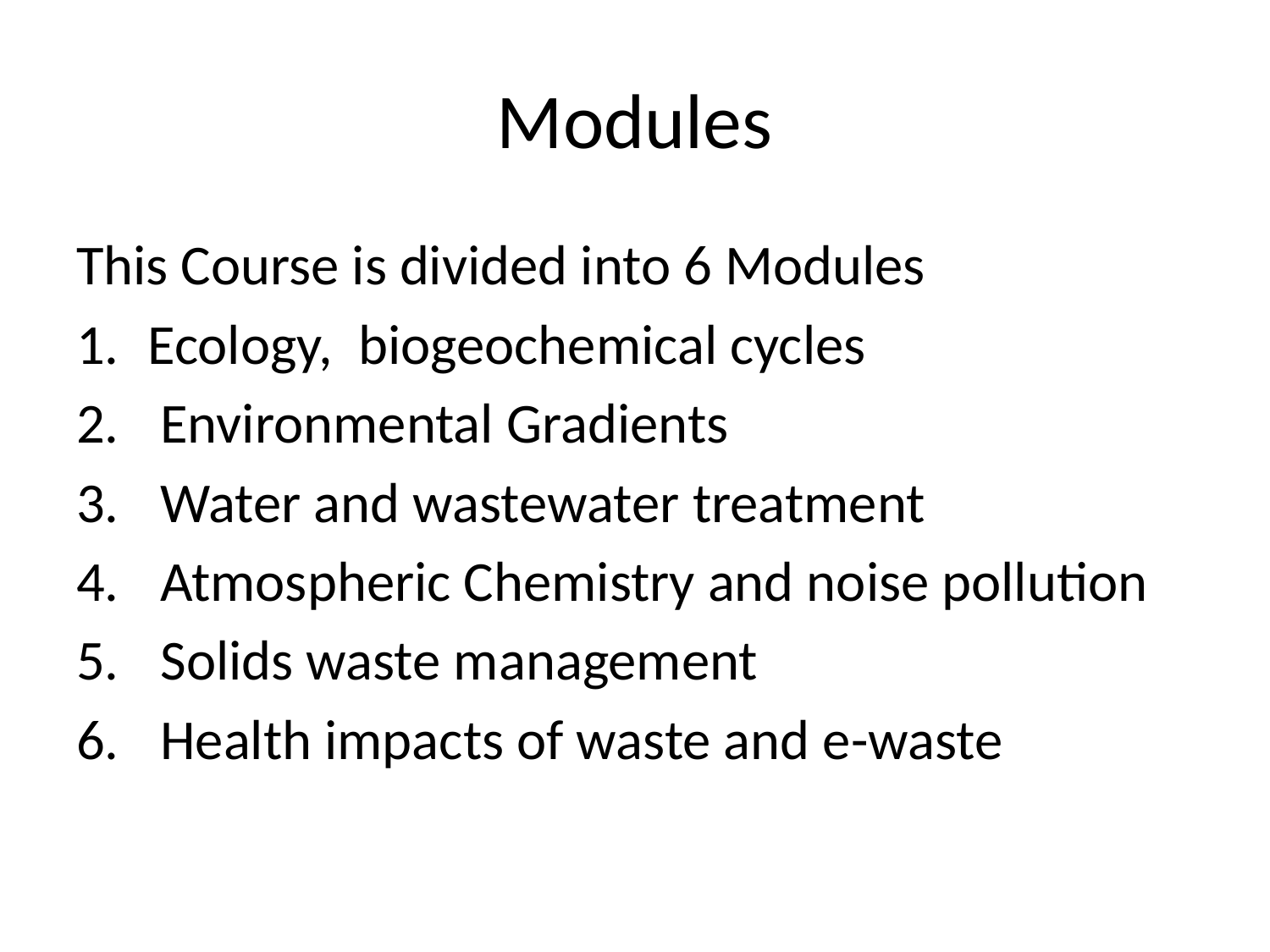

# Modules
This Course is divided into 6 Modules
Ecology,  biogeochemical cycles
 Environmental Gradients
 Water and wastewater treatment
 Atmospheric Chemistry and noise pollution
 Solids waste management
 Health impacts of waste and e-waste